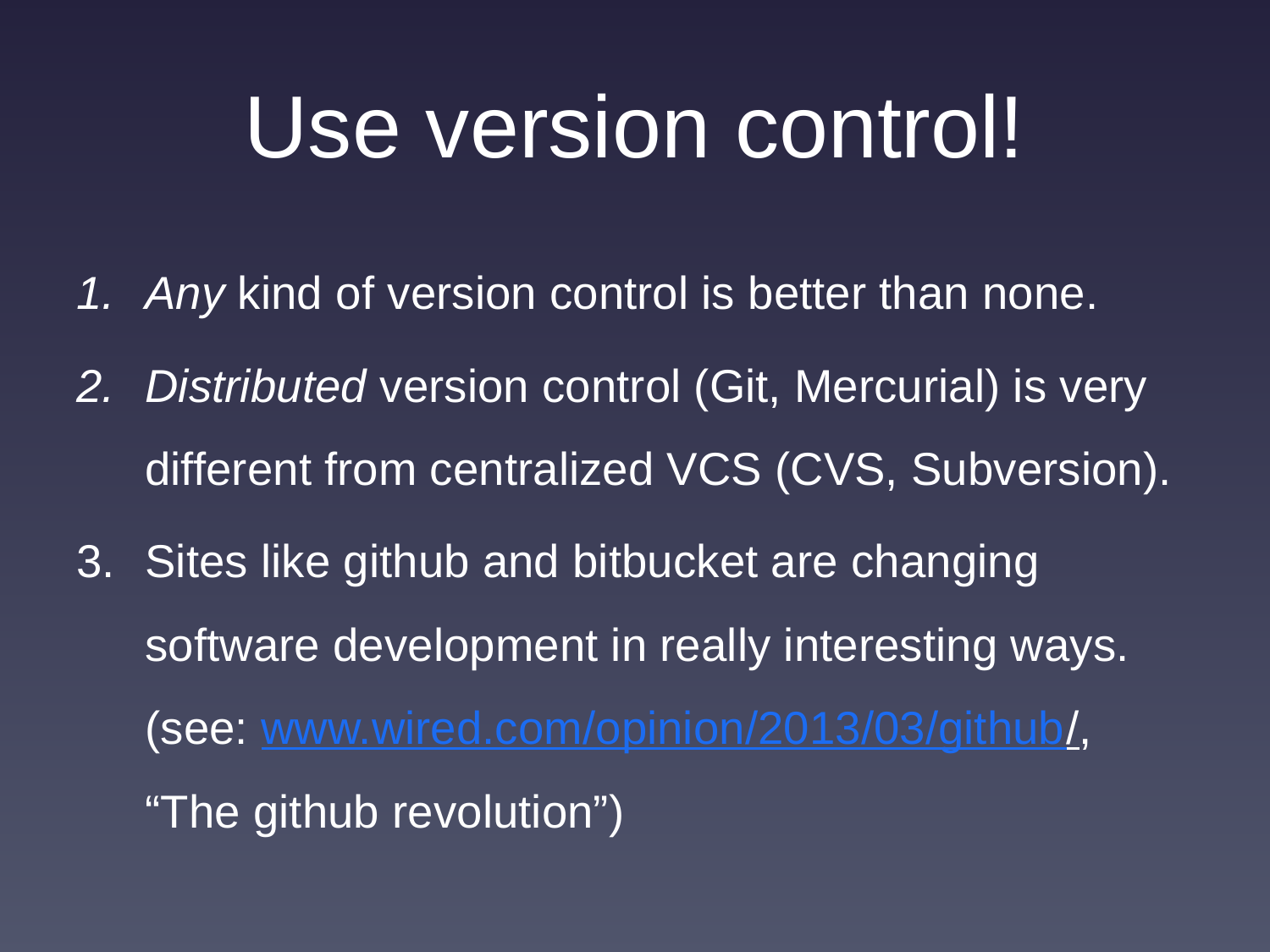

# Use version control!
Any kind of version control is better than none.
Distributed version control (Git, Mercurial) is very different from centralized VCS (CVS, Subversion).
Sites like github and bitbucket are changing software development in really interesting ways. (see: www.wired.com/opinion/2013/03/github/, “The github revolution”)